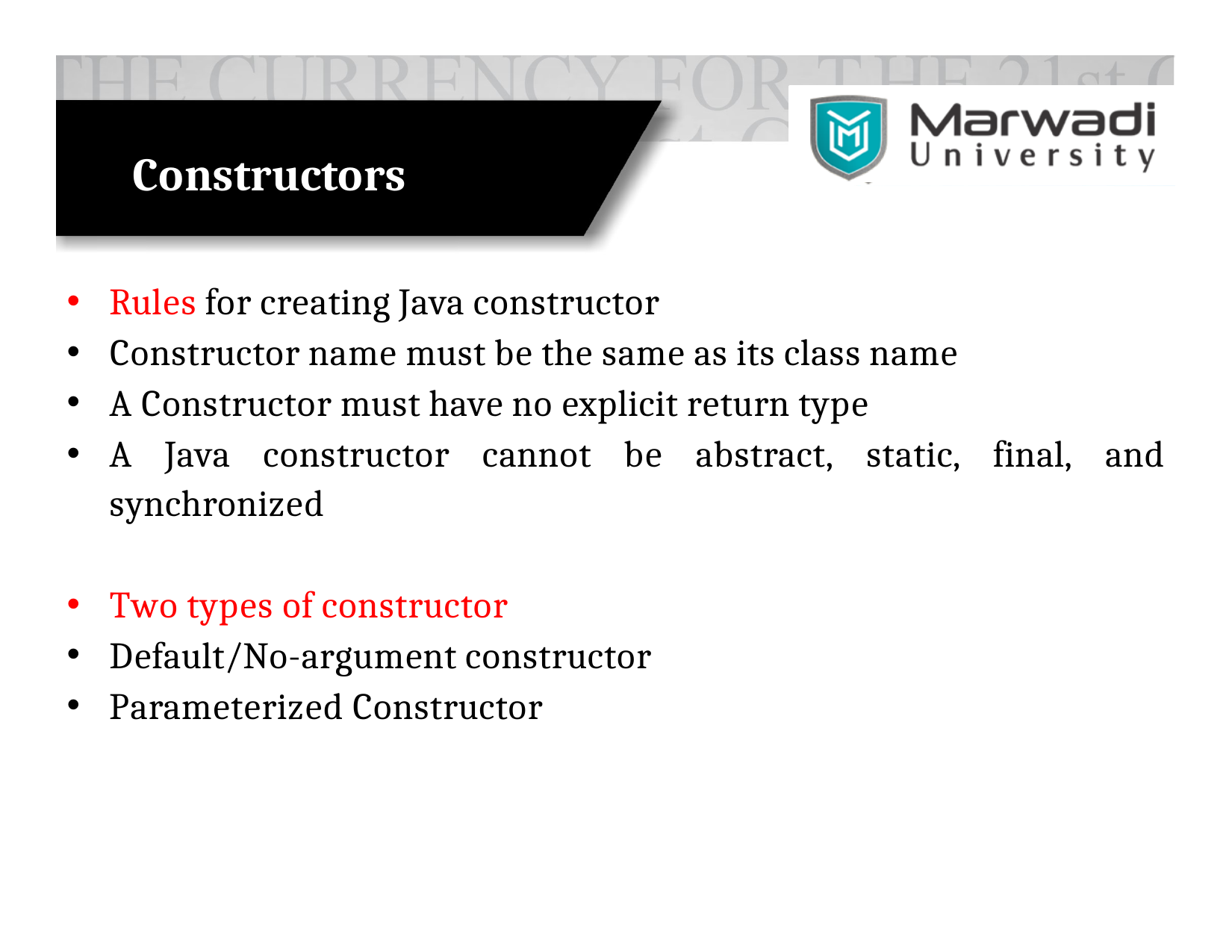

# Constructors
Rules for creating Java constructor
Constructor name must be the same as its class name
A Constructor must have no explicit return type
A Java constructor cannot be abstract, static, final, and synchronized

Two types of constructor
Default/No-argument constructor
Parameterized Constructor